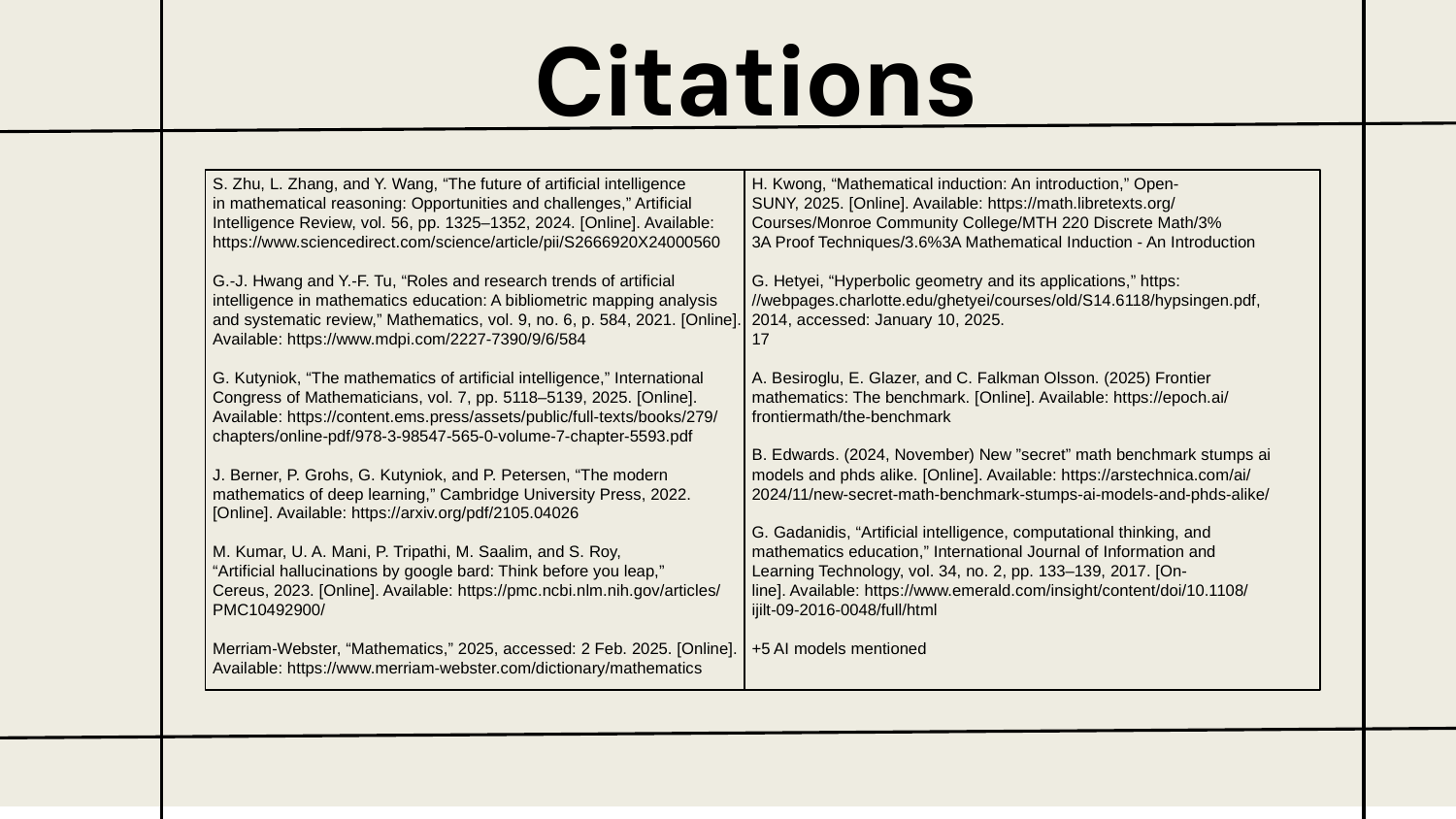

Citations

S. Zhu, L. Zhang, and Y. Wang, “The future of artificial intelligence
in mathematical reasoning: Opportunities and challenges,” Artificial
Intelligence Review, vol. 56, pp. 1325–1352, 2024. [Online]. Available:
https://www.sciencedirect.com/science/article/pii/S2666920X24000560

G.-J. Hwang and Y.-F. Tu, “Roles and research trends of artificial
intelligence in mathematics education: A bibliometric mapping analysis
and systematic review,” Mathematics, vol. 9, no. 6, p. 584, 2021. [Online].
Available: https://www.mdpi.com/2227-7390/9/6/584

G. Kutyniok, “The mathematics of artificial intelligence,” International
Congress of Mathematicians, vol. 7, pp. 5118–5139, 2025. [Online].
Available: https://content.ems.press/assets/public/full-texts/books/279/
chapters/online-pdf/978-3-98547-565-0-volume-7-chapter-5593.pdf

J. Berner, P. Grohs, G. Kutyniok, and P. Petersen, “The modern
mathematics of deep learning,” Cambridge University Press, 2022.
[Online]. Available: https://arxiv.org/pdf/2105.04026

M. Kumar, U. A. Mani, P. Tripathi, M. Saalim, and S. Roy,
“Artificial hallucinations by google bard: Think before you leap,”
Cereus, 2023. [Online]. Available: https://pmc.ncbi.nlm.nih.gov/articles/
PMC10492900/

Merriam-Webster, “Mathematics,” 2025, accessed: 2 Feb. 2025. [Online].
Available: https://www.merriam-webster.com/dictionary/mathematics

H. Kwong, “Mathematical induction: An introduction,” Open-
SUNY, 2025. [Online]. Available: https://math.libretexts.org/
Courses/Monroe Community College/MTH 220 Discrete Math/3%
3A Proof Techniques/3.6%3A Mathematical Induction - An Introduction

G. Hetyei, “Hyperbolic geometry and its applications,” https:
//webpages.charlotte.edu/ghetyei/courses/old/S14.6118/hypsingen.pdf,
2014, accessed: January 10, 2025.
17

A. Besiroglu, E. Glazer, and C. Falkman Olsson. (2025) Frontier
mathematics: The benchmark. [Online]. Available: https://epoch.ai/
frontiermath/the-benchmark

B. Edwards. (2024, November) New ”secret” math benchmark stumps ai
models and phds alike. [Online]. Available: https://arstechnica.com/ai/
2024/11/new-secret-math-benchmark-stumps-ai-models-and-phds-alike/

G. Gadanidis, “Artificial intelligence, computational thinking, and
mathematics education,” International Journal of Information and
Learning Technology, vol. 34, no. 2, pp. 133–139, 2017. [On-
line]. Available: https://www.emerald.com/insight/content/doi/10.1108/
ijilt-09-2016-0048/full/html

+5 AI models mentioned